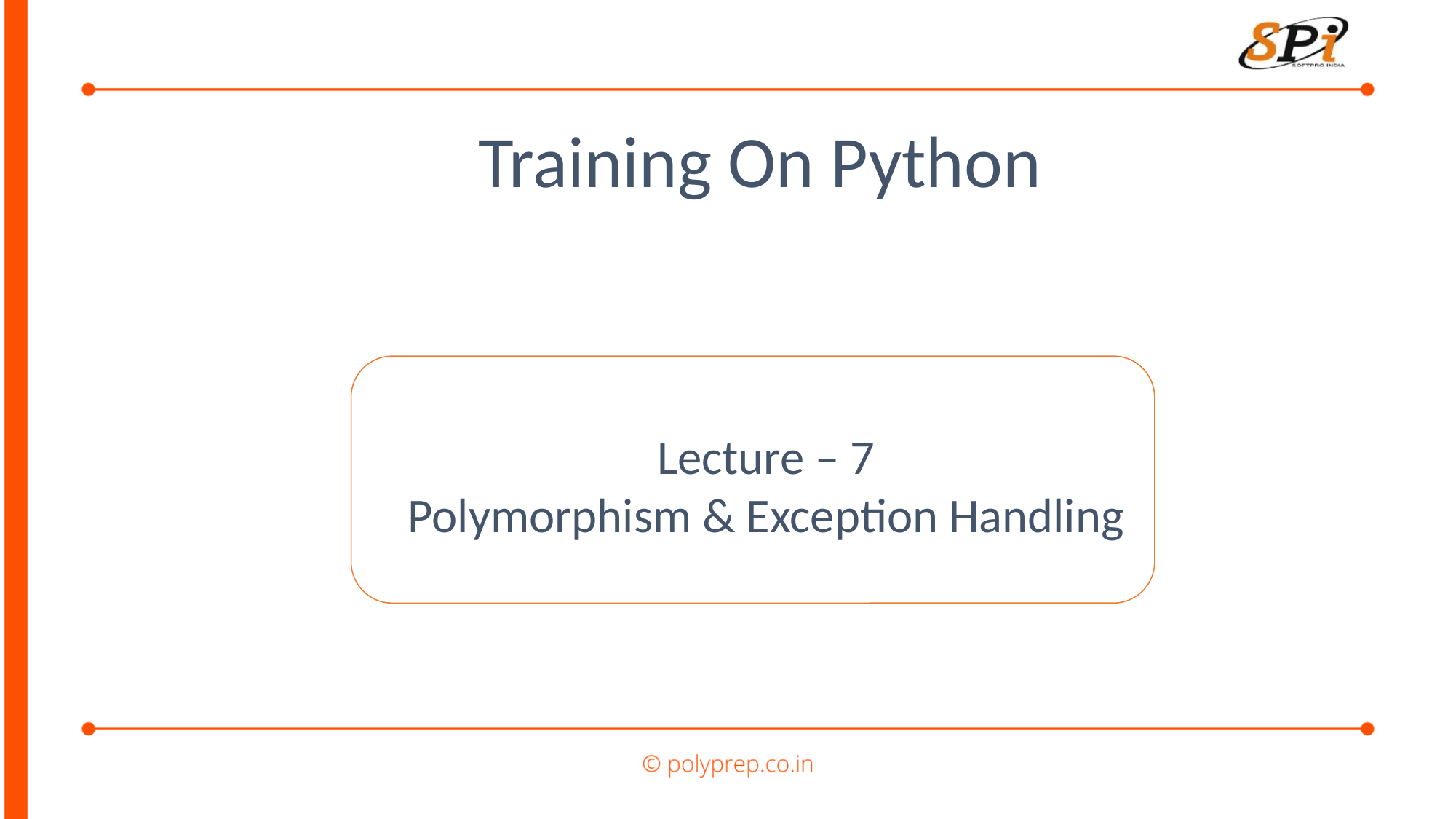

Training On Python

Lecture – 7
Polymorphism & Exception Handling